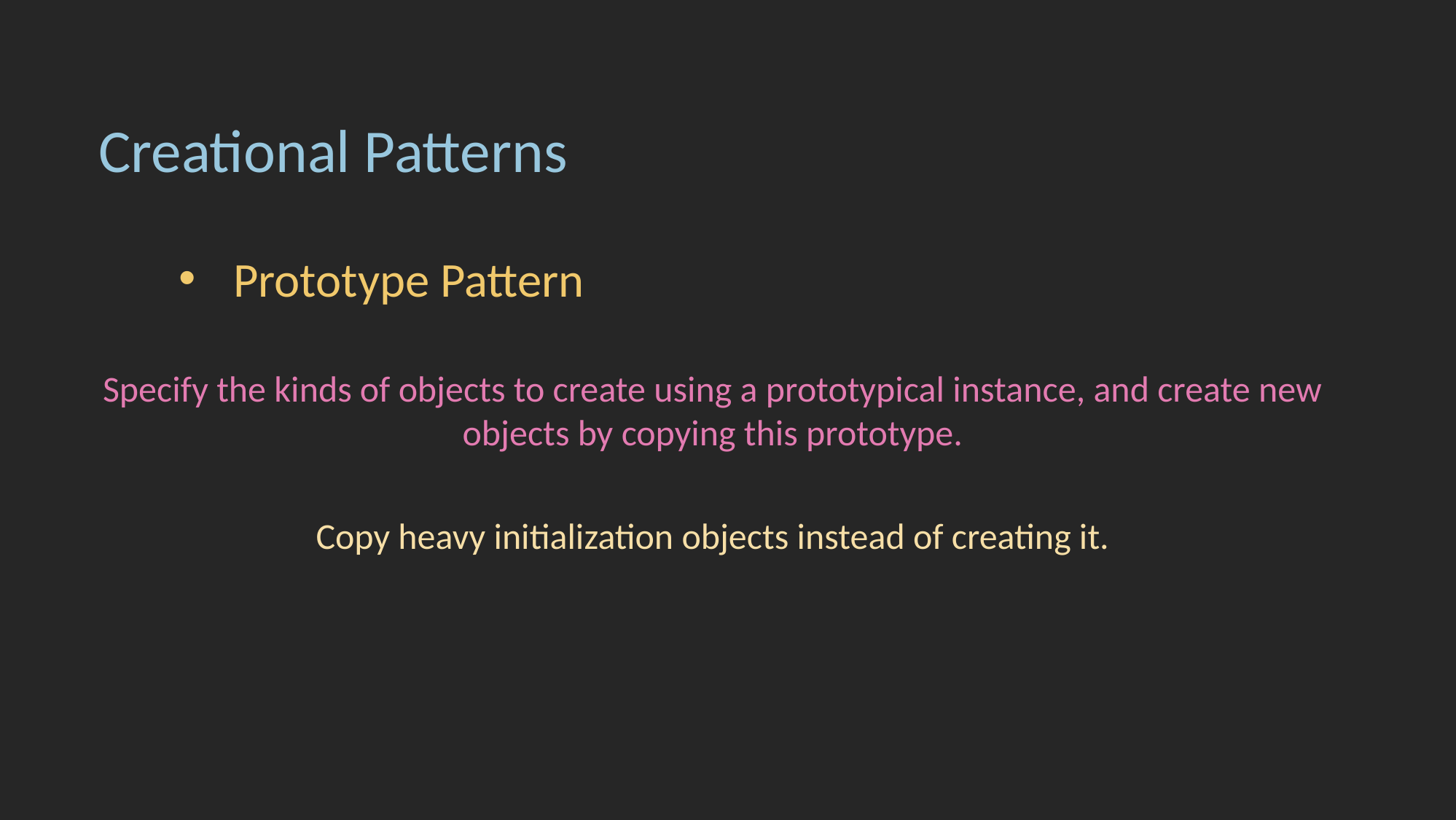

Creational Patterns
Prototype Pattern
Specify the kinds of objects to create using a prototypical instance, and create new objects by copying this prototype.
Copy heavy initialization objects instead of creating it.